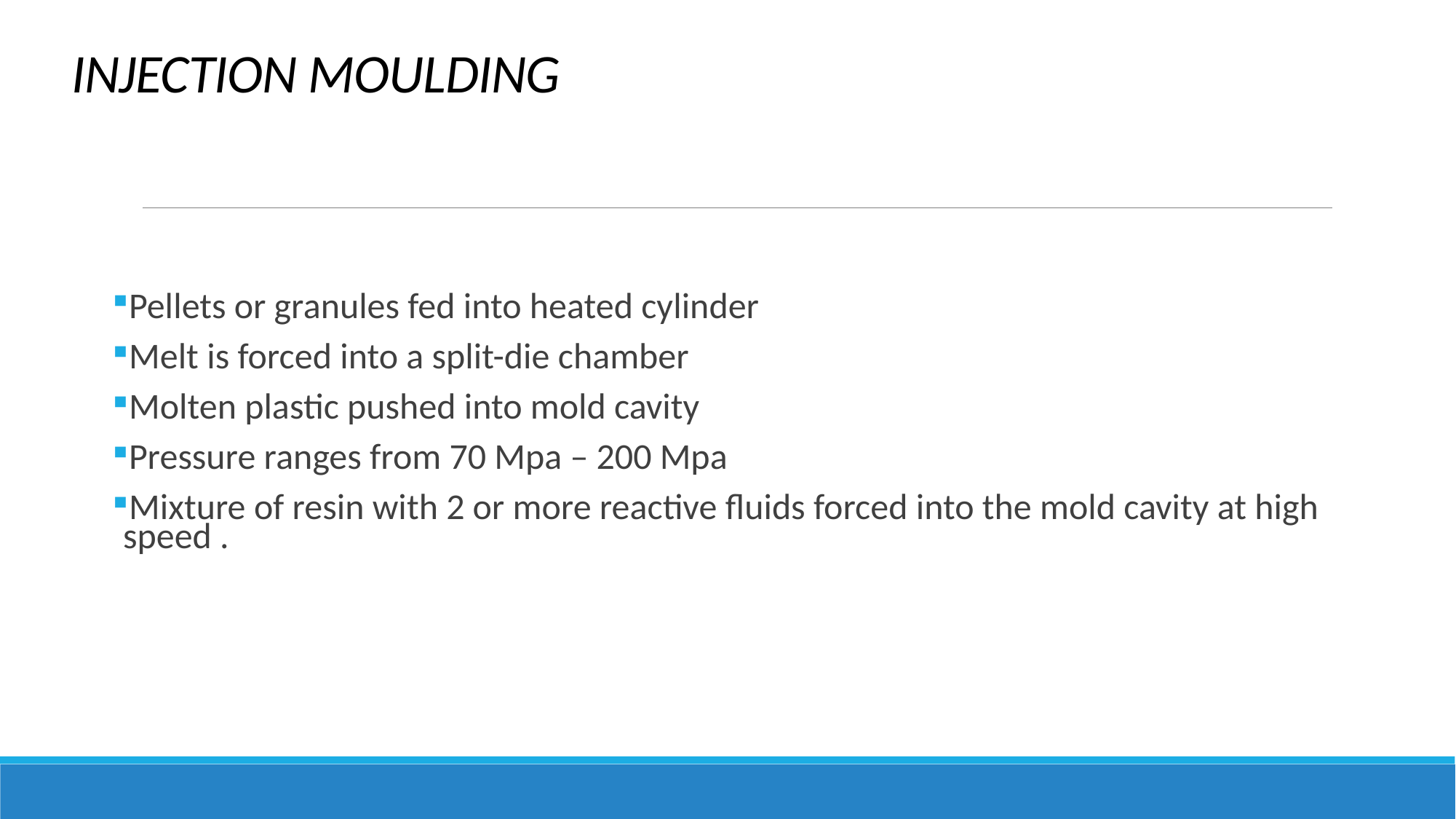

# INJECTION MOULDING

Pellets or granules fed into heated cylinder
Melt is forced into a split-die chamber
Molten plastic pushed into mold cavity
Pressure ranges from 70 Mpa – 200 Mpa
Mixture of resin with 2 or more reactive fluids forced into the mold cavity at high speed .